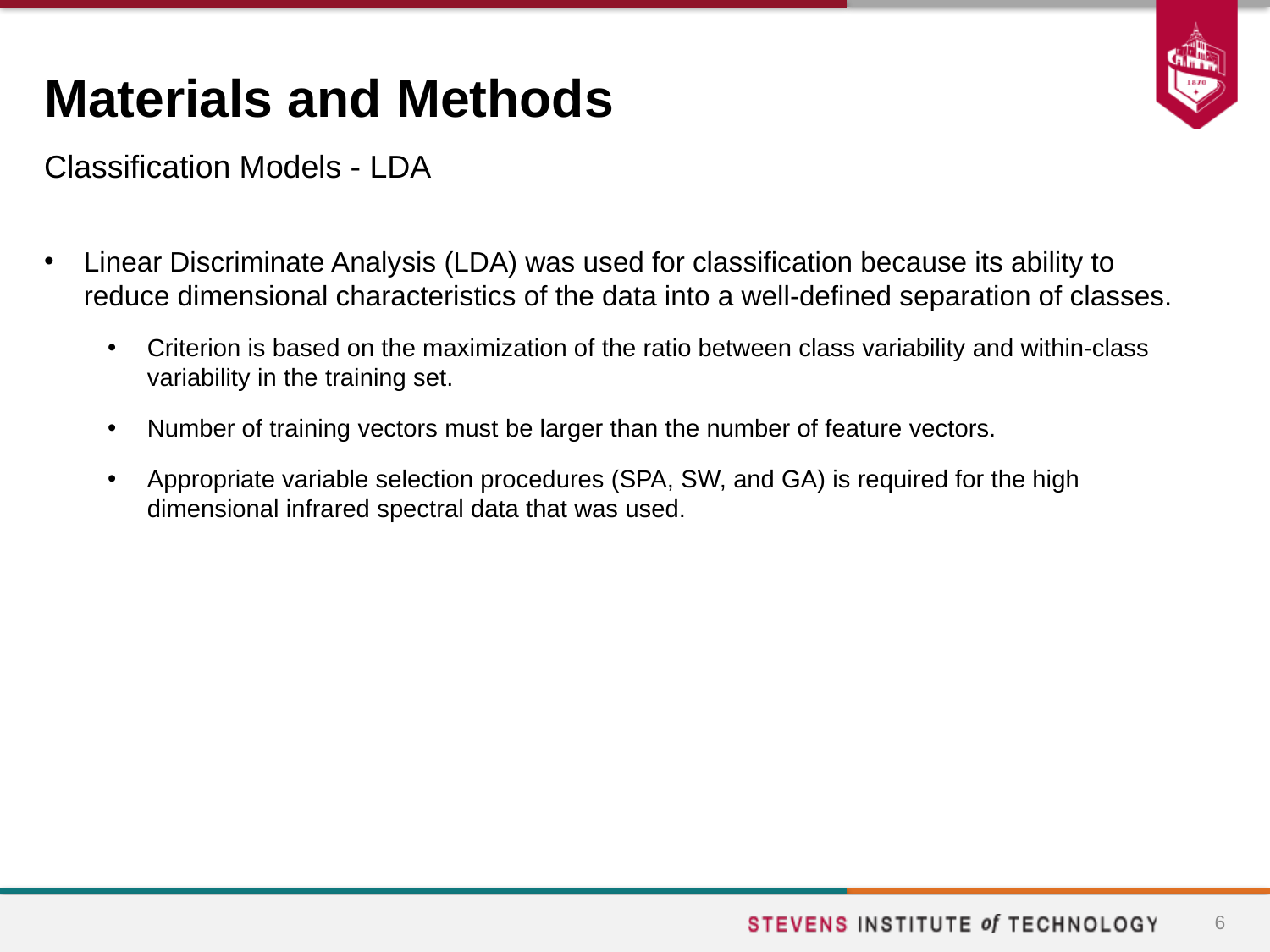

# Materials and Methods
Classification Models - LDA
Linear Discriminate Analysis (LDA) was used for classification because its ability to reduce dimensional characteristics of the data into a well-defined separation of classes.
Criterion is based on the maximization of the ratio between class variability and within-class variability in the training set.
Number of training vectors must be larger than the number of feature vectors.
Appropriate variable selection procedures (SPA, SW, and GA) is required for the high dimensional infrared spectral data that was used.
6